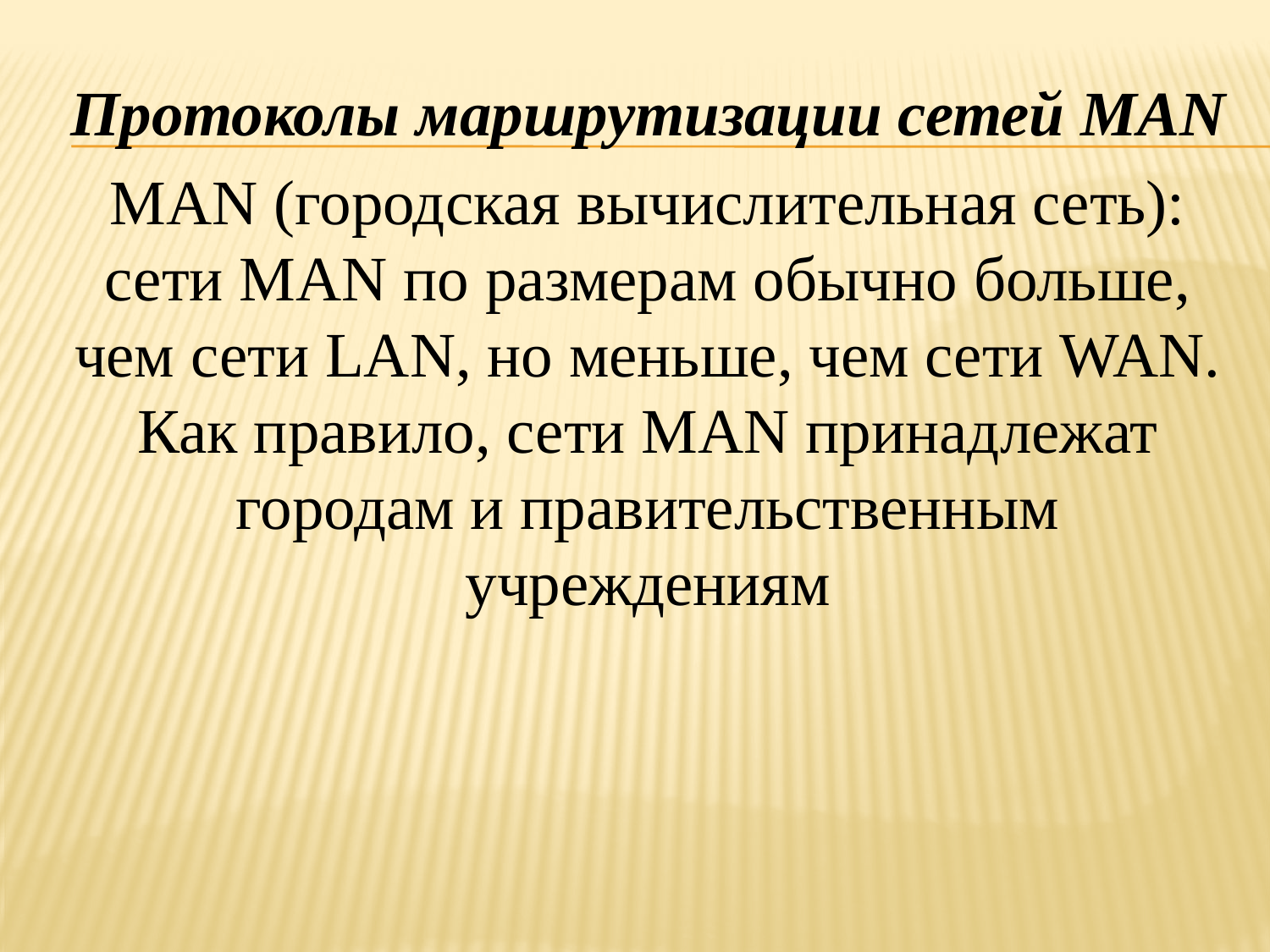

Протоколы маршрутизации сетей MAN
MAN (городская вычислительная сеть): сети MAN по размерам обычно больше, чем сети LAN, но меньше, чем сети WAN. Как правило, сети MAN принадлежат городам и правительственным учреждениям